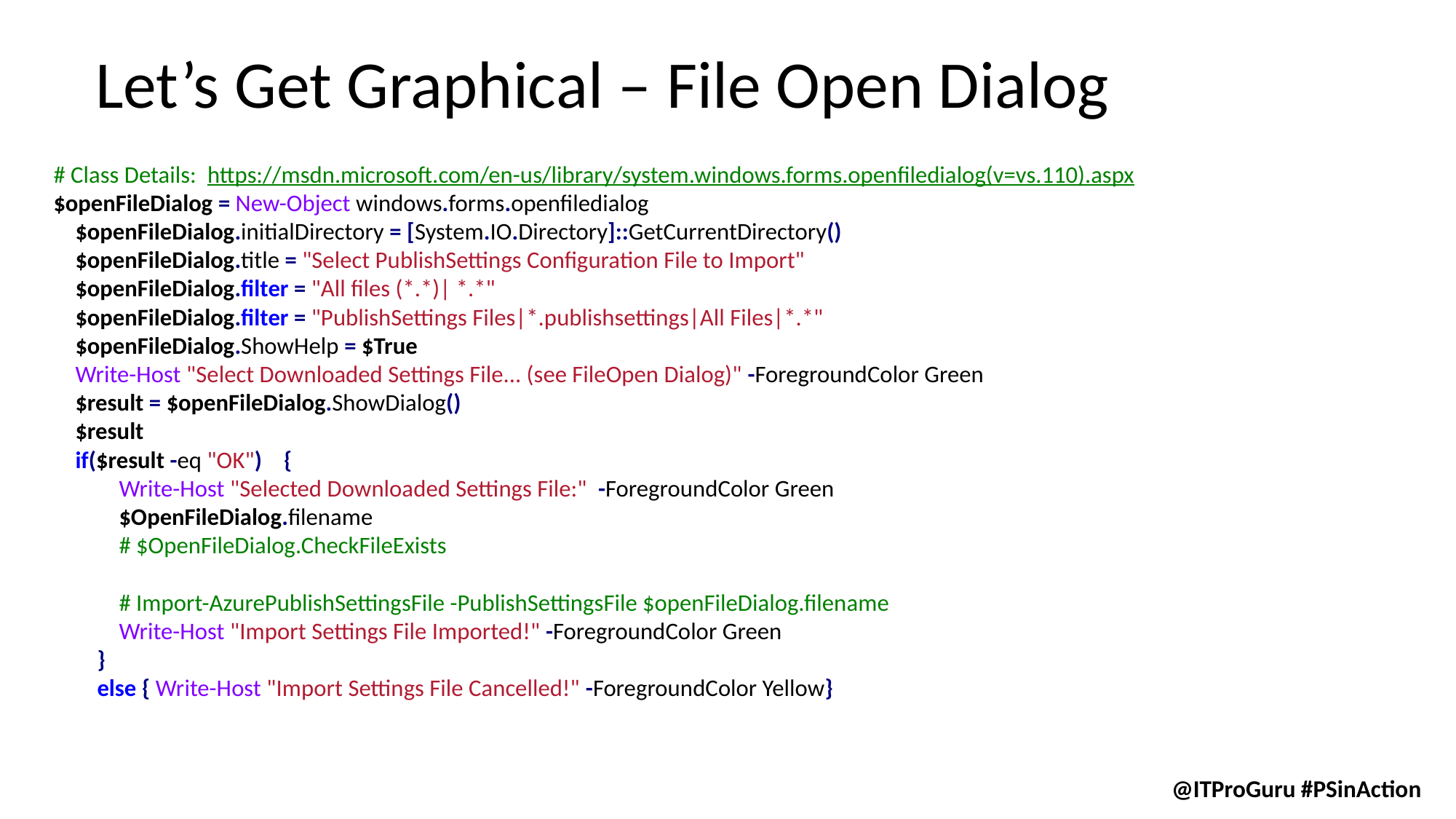

# Let’s Get Graphical – File Open Dialog
# Class Details:  https://msdn.microsoft.com/en-us/library/system.windows.forms.openfiledialog(v=vs.110).aspx
$openFileDialog = New-Object windows.forms.openfiledialog
    $openFileDialog.initialDirectory = [System.IO.Directory]::GetCurrentDirectory()
    $openFileDialog.title = "Select PublishSettings Configuration File to Import"
    $openFileDialog.filter = "All files (*.*)| *.*"
    $openFileDialog.filter = "PublishSettings Files|*.publishsettings|All Files|*.*"
    $openFileDialog.ShowHelp = $True
    Write-Host "Select Downloaded Settings File... (see FileOpen Dialog)" -ForegroundColor Green
    $result = $openFileDialog.ShowDialog()
    $result
    if($result -eq "OK")    {
            Write-Host "Selected Downloaded Settings File:"  -ForegroundColor Green
            $OpenFileDialog.filename
            # $OpenFileDialog.CheckFileExists

            # Import-AzurePublishSettingsFile -PublishSettingsFile $openFileDialog.filename
            Write-Host "Import Settings File Imported!" -ForegroundColor Green
        }
        else { Write-Host "Import Settings File Cancelled!" -ForegroundColor Yellow}

@ITProGuru #PSinAction